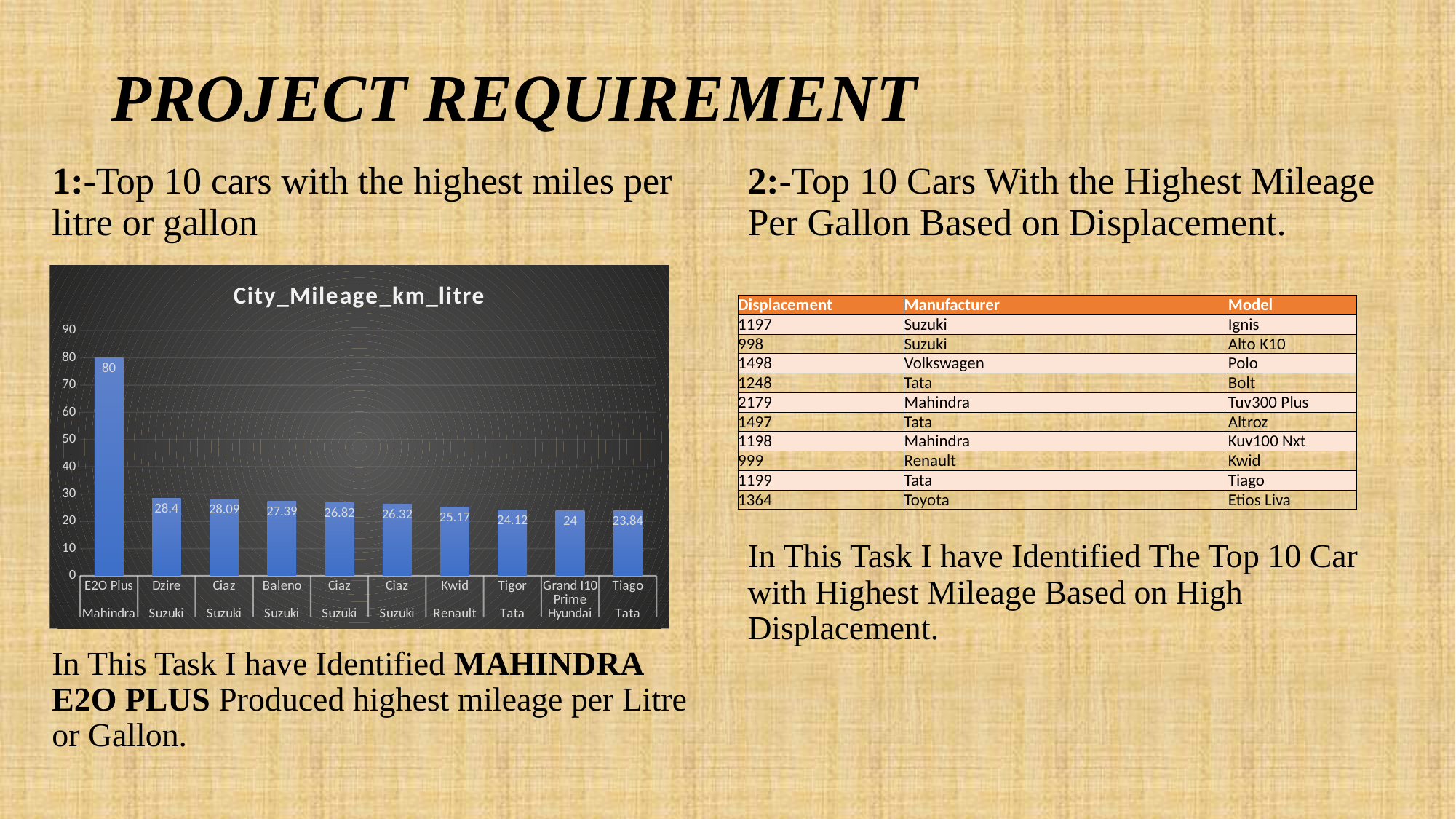

# PROJECT REQUIREMENT
1:-Top 10 cars with the highest miles per litre or gallon

In This Task I have Identified MAHINDRA E2O PLUS Produced highest mileage per Litre or Gallon.
2:-Top 10 Cars With the Highest Mileage Per Gallon Based on Displacement.

In This Task I have Identified The Top 10 Car with Highest Mileage Based on High Displacement.

### Chart:

| Category | City_Mileage_km_litre |
|---|---|
| E2O Plus | 80.0 |
| Dzire | 28.4 |
| Ciaz | 28.09 |
| Baleno | 27.39 |
| Ciaz | 26.82 |
| Ciaz | 26.32 |
| Kwid | 25.17 |
| Tigor | 24.12 |
| Grand I10 Prime | 24.0 |
| Tiago | 23.84 |
| Displacement | Manufacturer | Model |
| --- | --- | --- |
| 1197 | Suzuki | Ignis |
| 998 | Suzuki | Alto K10 |
| 1498 | Volkswagen | Polo |
| 1248 | Tata | Bolt |
| 2179 | Mahindra | Tuv300 Plus |
| 1497 | Tata | Altroz |
| 1198 | Mahindra | Kuv100 Nxt |
| 999 | Renault | Kwid |
| 1199 | Tata | Tiago |
| 1364 | Toyota | Etios Liva |